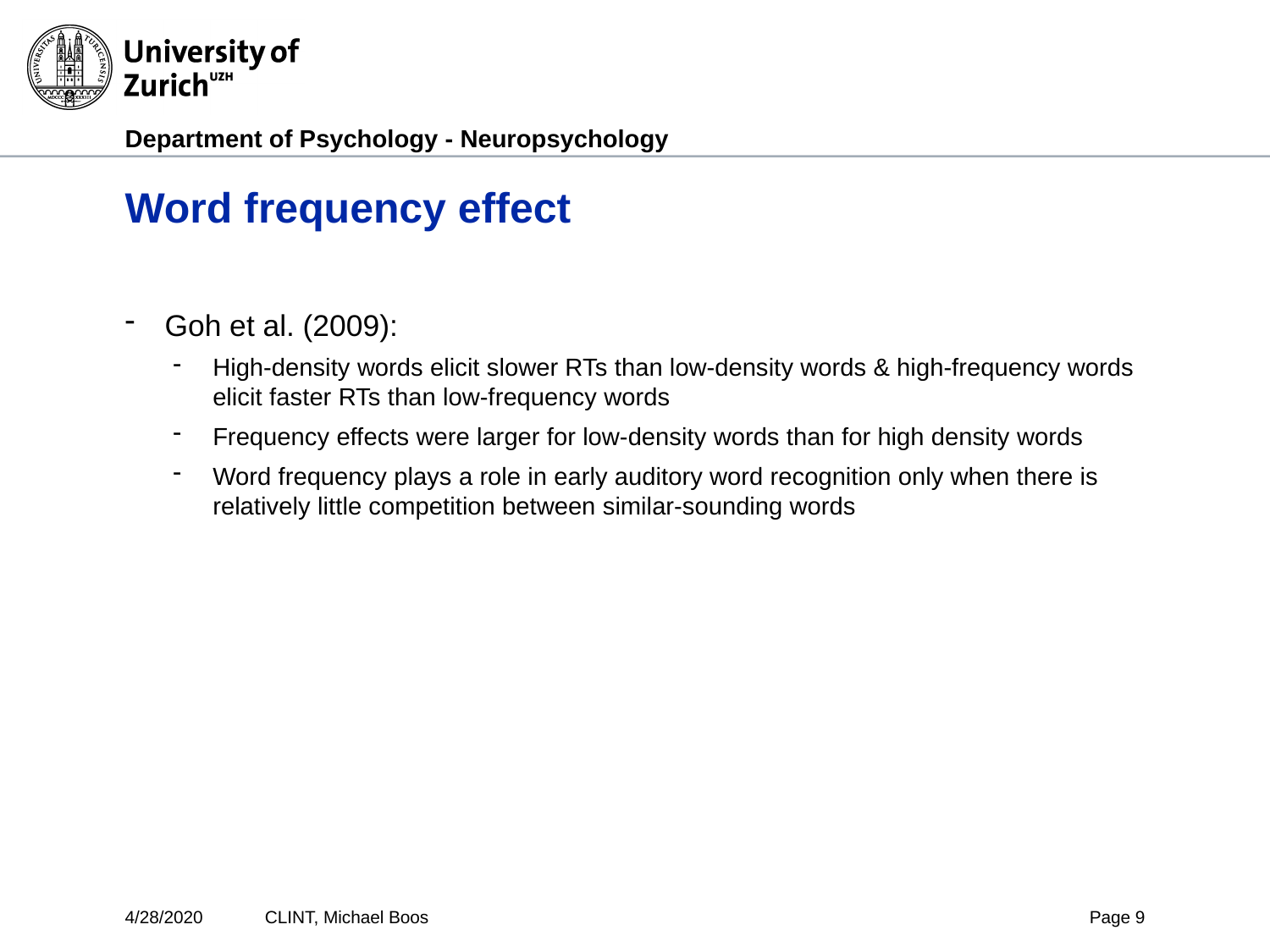

# Word frequency effect
Goh et al. (2009):
High-density words elicit slower RTs than low-density words & high-frequency words elicit faster RTs than low-frequency words
Frequency effects were larger for low-density words than for high density words
Word frequency plays a role in early auditory word recognition only when there is relatively little competition between similar-sounding words

4/28/2020
CLINT, Michael Boos
Page 9